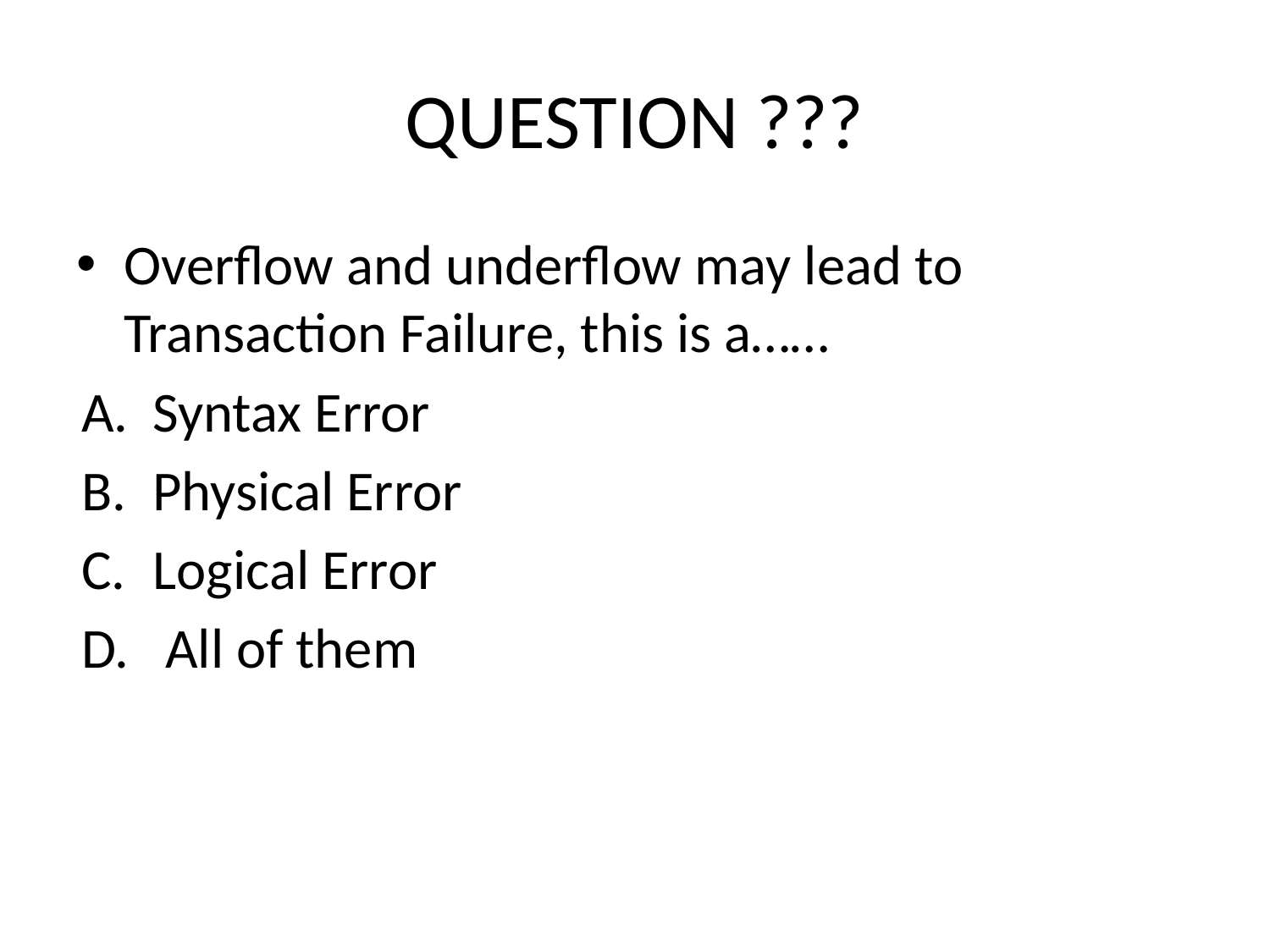

# QUESTION ???
Overflow and underflow may lead to Transaction Failure, this is a……
Syntax Error
Physical Error
Logical Error
 All of them